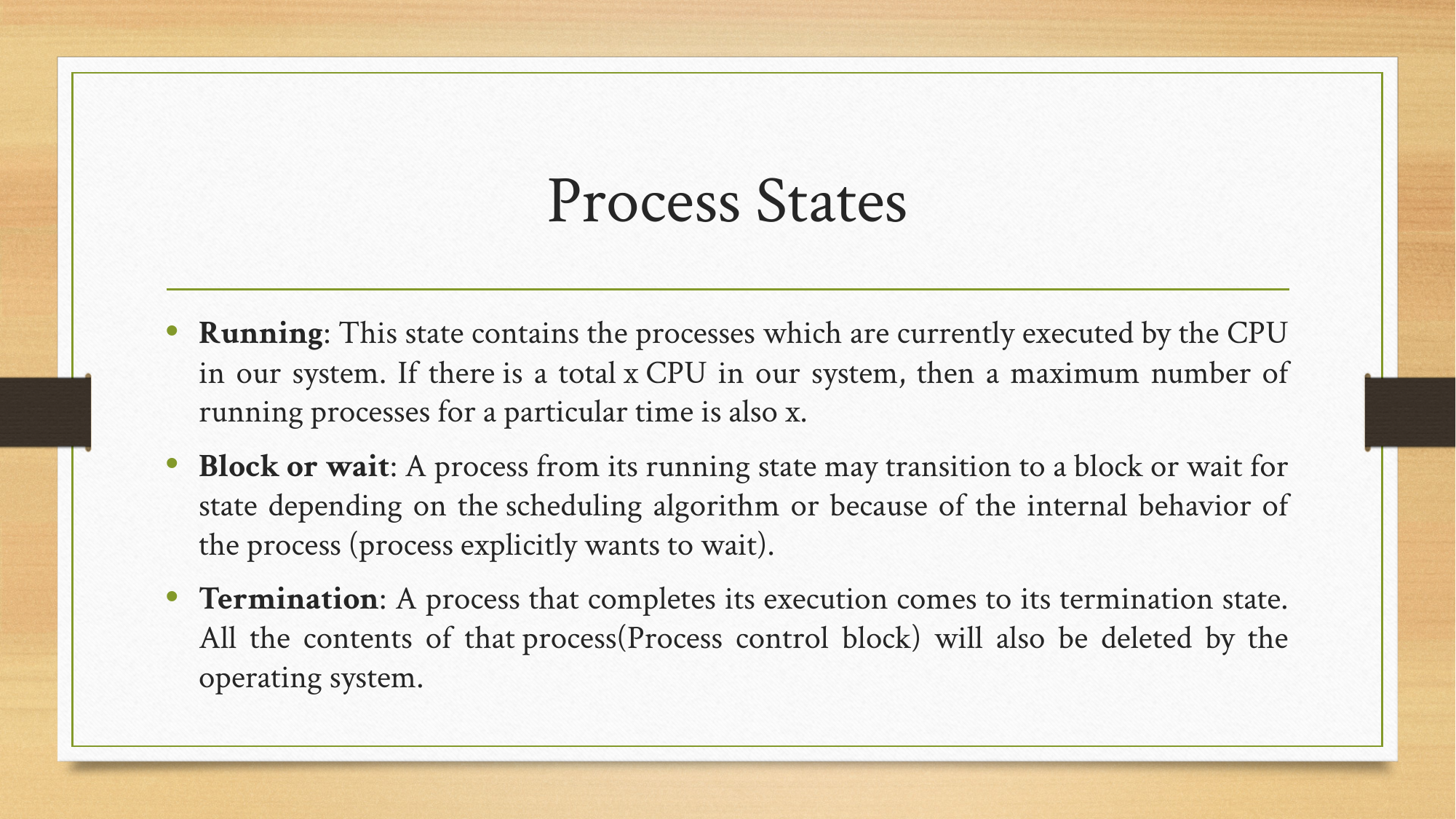

# Process States
Running: This state contains the processes which are currently executed by the CPU in our system. If there is a total x CPU in our system, then a maximum number of running processes for a particular time is also x.
Block or wait: A process from its running state may transition to a block or wait for state depending on the scheduling algorithm or because of the internal behavior of the process (process explicitly wants to wait).
Termination: A process that completes its execution comes to its termination state. All the contents of that process(Process control block) will also be deleted by the operating system.